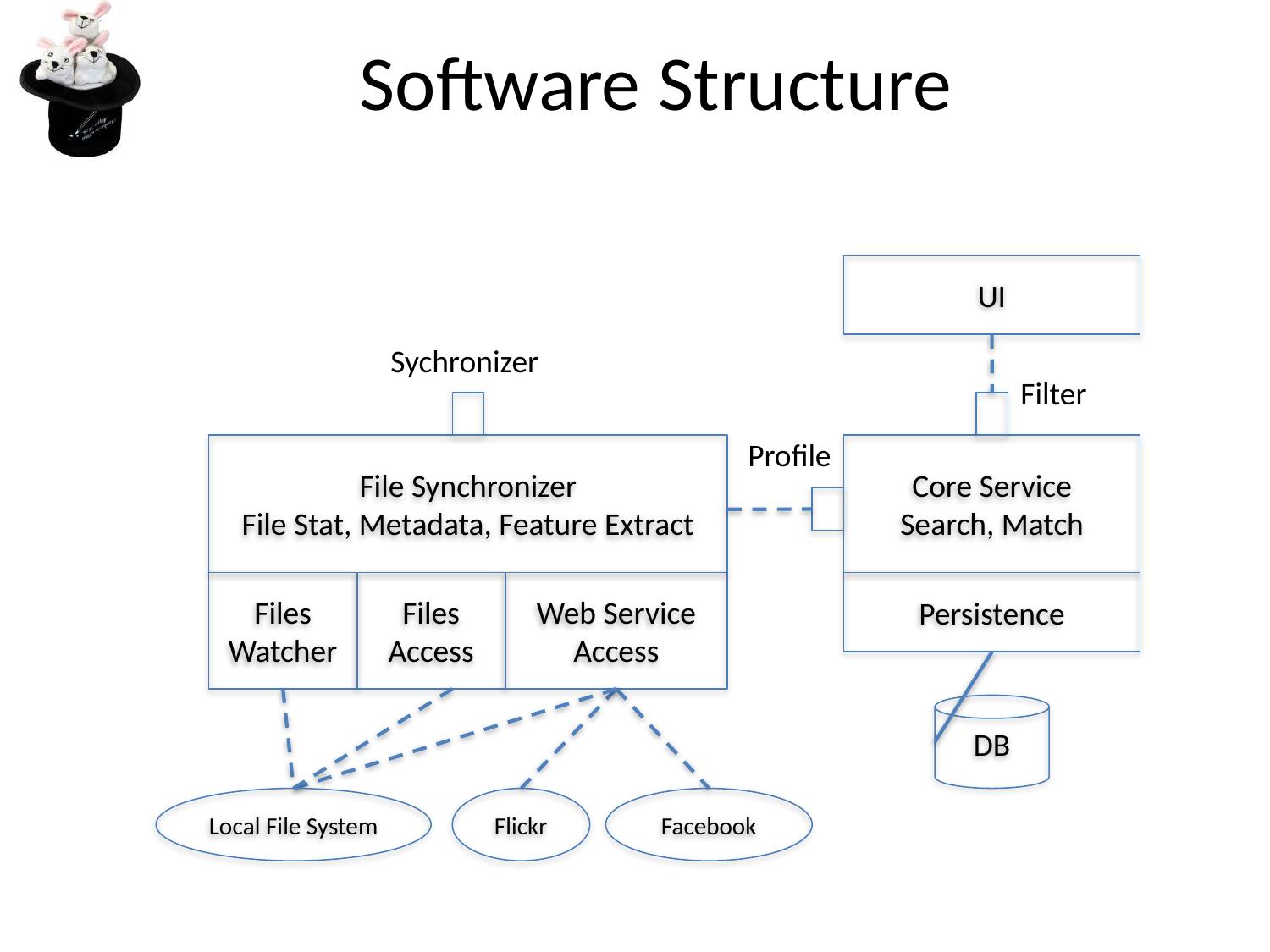

# Software Structure
UI
Sychronizer
Filter

Profile
File Synchronizer
File Stat, Metadata, Feature Extract
Core Service
Search, Match

Files
Watcher
Files
Access
Web Service
Access
Persistence
DB
Local File System
Flickr
Facebook